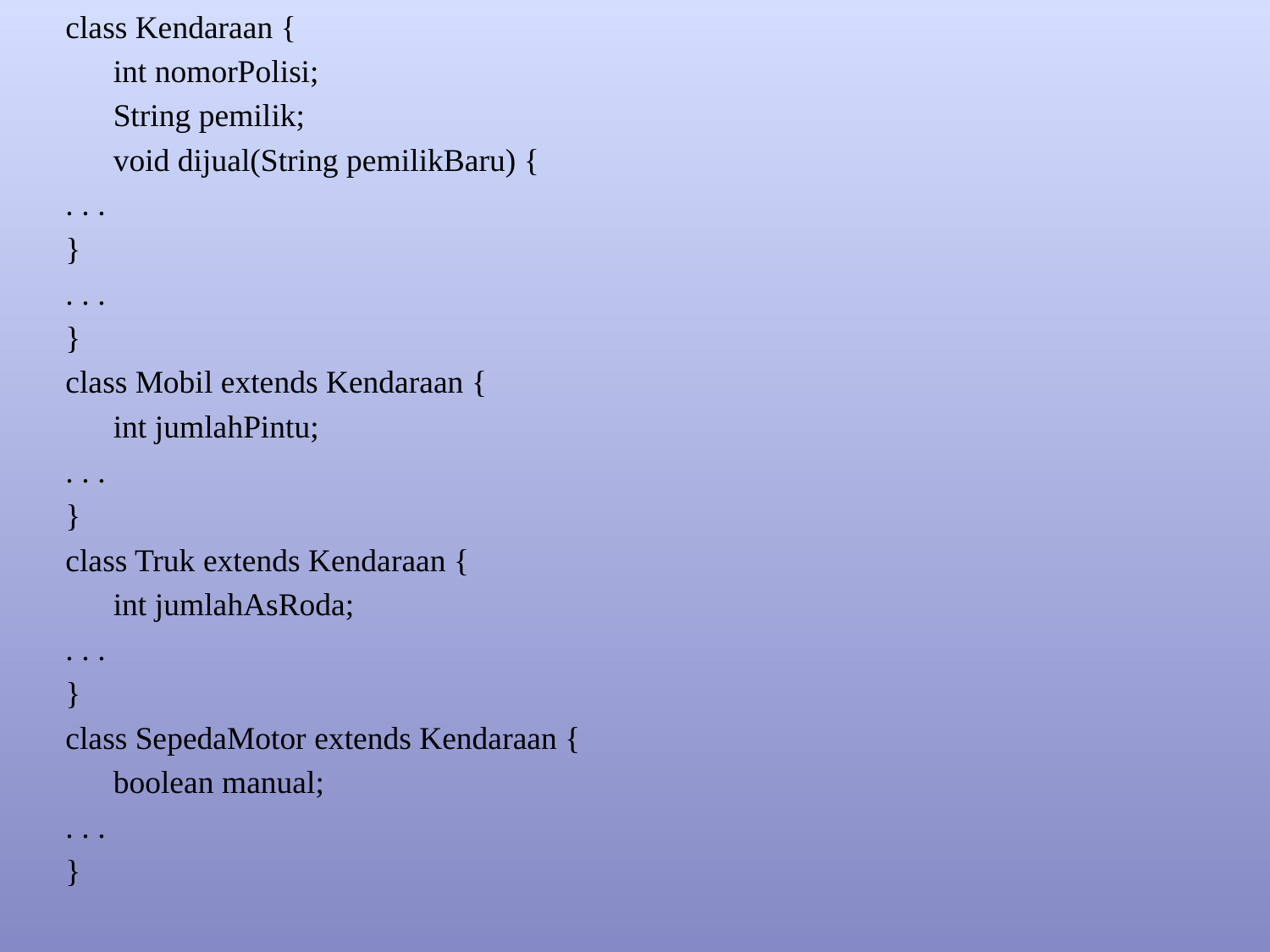

class Kendaraan {
	int nomorPolisi;
	String pemilik;
	void dijual(String pemilikBaru) {
. . .
}
. . .
}
class Mobil extends Kendaraan {
	int jumlahPintu;
. . .
}
class Truk extends Kendaraan {
	int jumlahAsRoda;
. . .
}
class SepedaMotor extends Kendaraan {
	boolean manual;
. . .
}